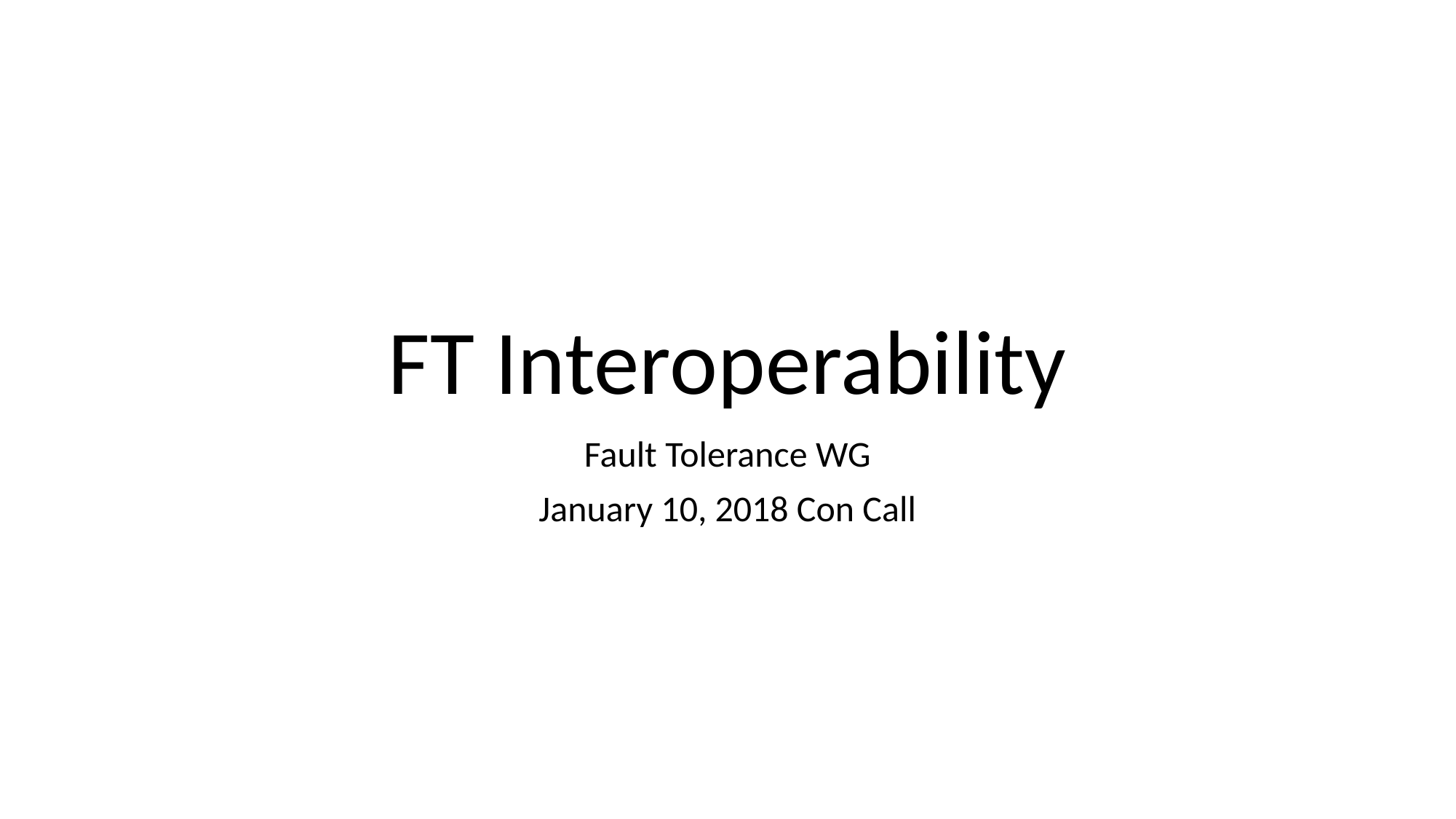

# FT Interoperability
Fault Tolerance WG
January 10, 2018 Con Call